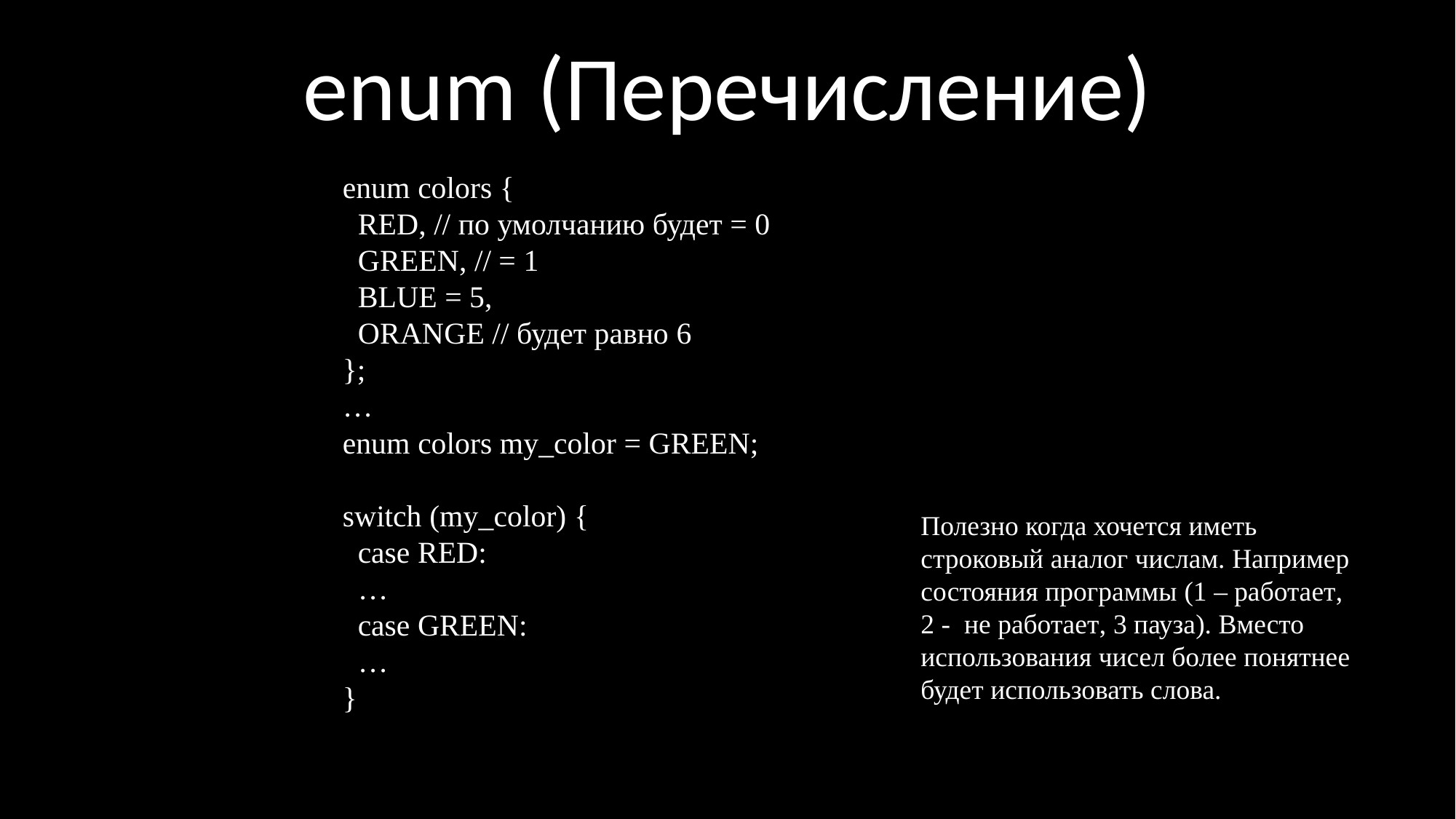

# enum (Перечисление)
enum colors {
  RED, // по умолчанию будет = 0
  GREEN, // = 1
  BLUE = 5,
  ORANGE // будет равно 6
};
…
enum colors my_color = GREEN;

switch (my_color) {
  case RED:
  …
  case GREEN:
  …
}
Полезно когда хочется иметь строковый аналог числам. Например состояния программы (1 – работает, 2 -  не работает, 3 пауза). Вместо использования чисел более понятнее будет использовать слова.